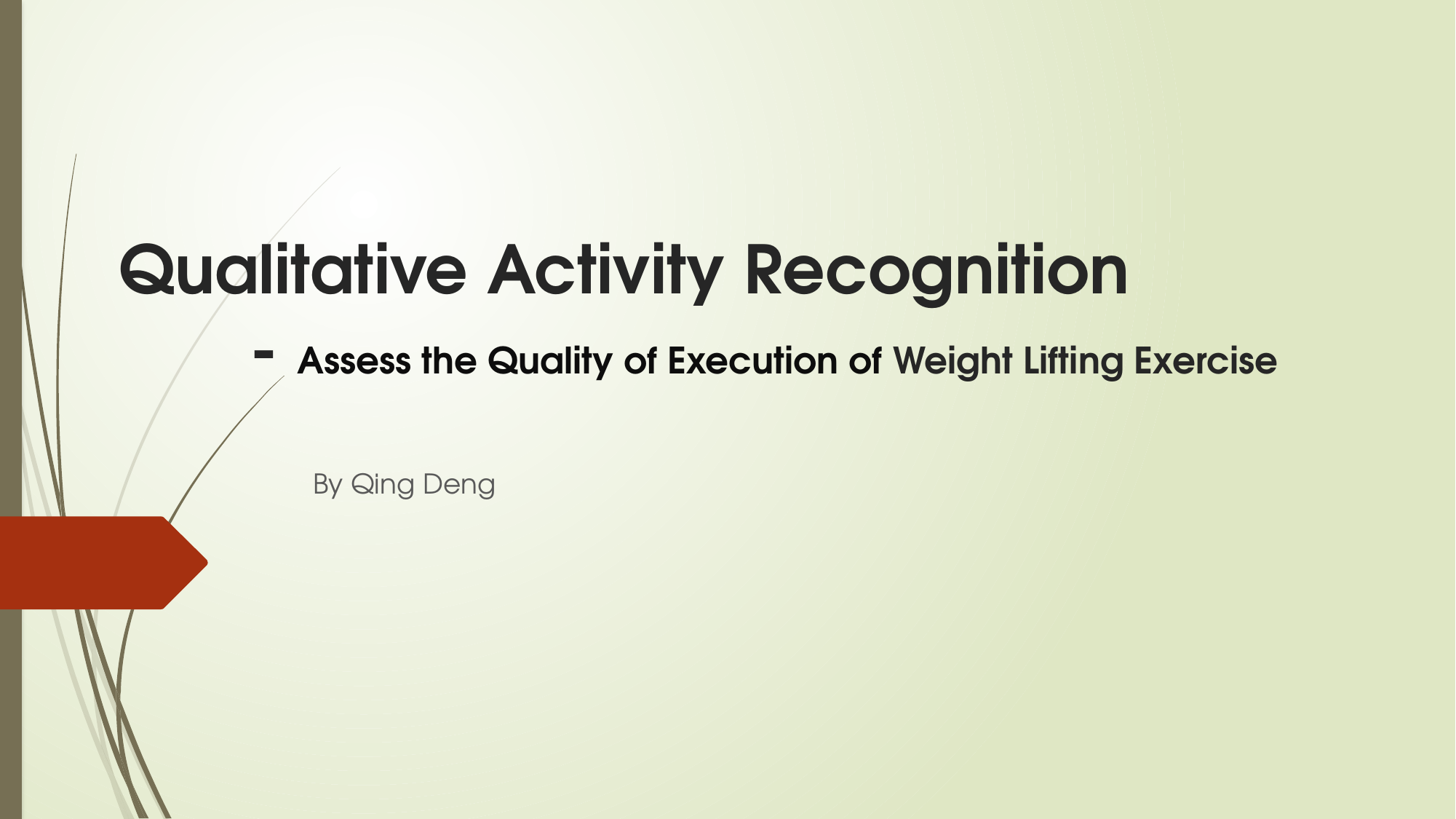

# Qualitative Activity Recognition - Assess the Quality of Execution of Weight Lifting Exercise
 By Qing Deng